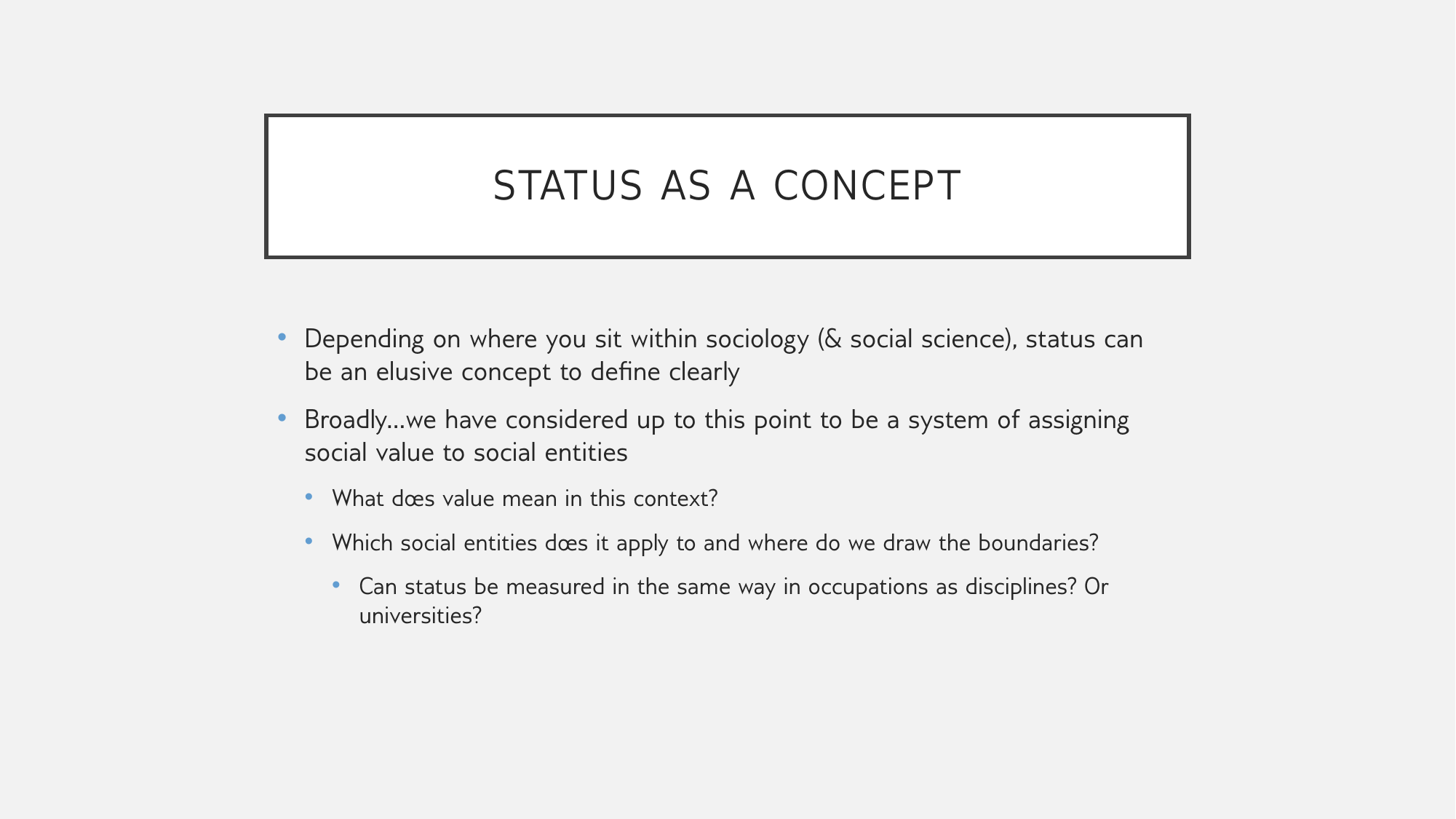

# Status as a concept
Depending on where you sit within sociology (& social science), status can be an elusive concept to define clearly
Broadly...we have considered up to this point to be a system of assigning social value to social entities
What does value mean in this context?
Which social entities does it apply to and where do we draw the boundaries?
Can status be measured in the same way in occupations as disciplines? Or universities?